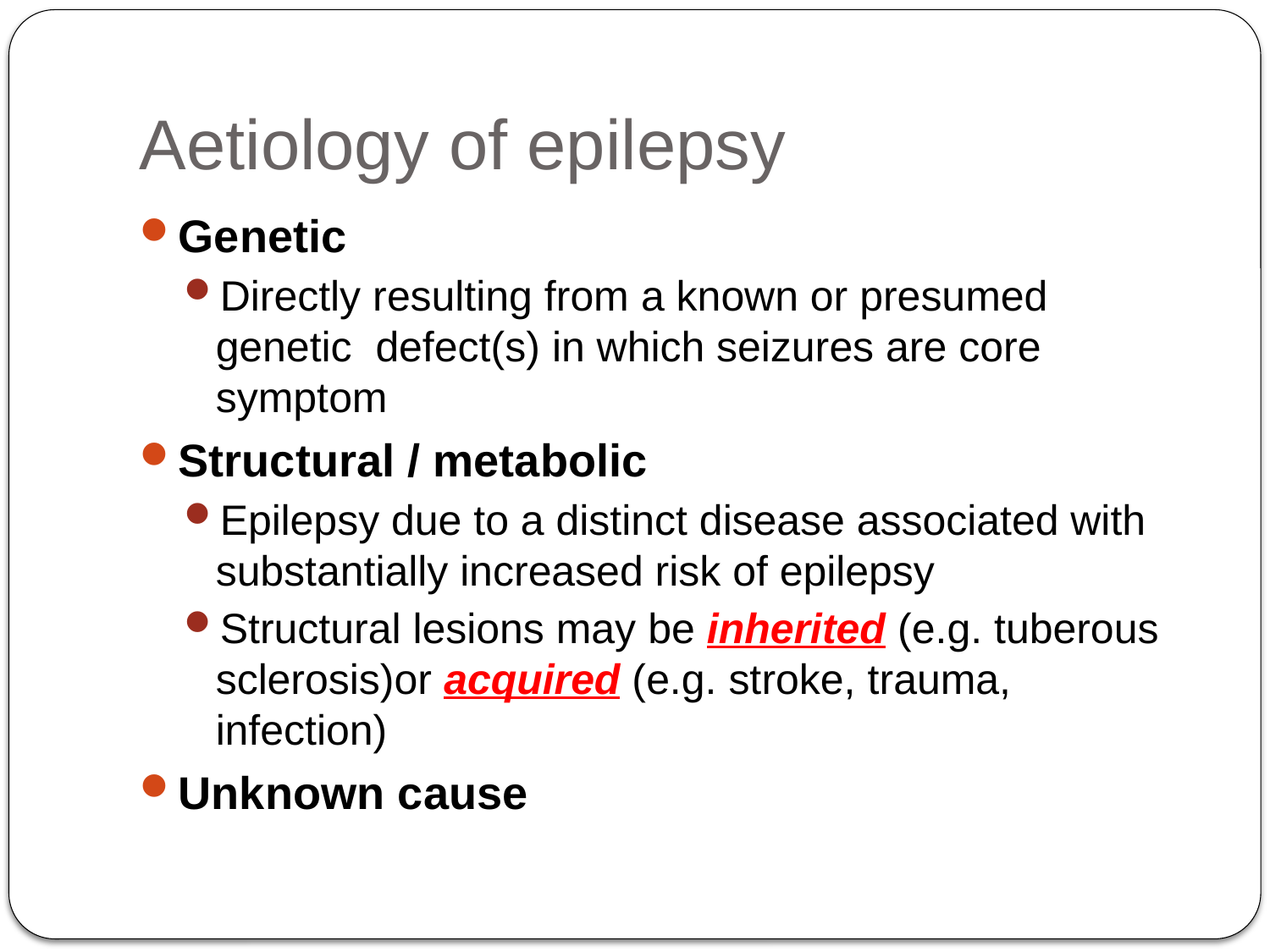

# Aetiology of epilepsy
Genetic
Directly resulting from a known or presumed genetic  defect(s) in which seizures are core symptom
Structural / metabolic
Epilepsy due to a distinct disease associated with substantially increased risk of epilepsy
Structural lesions may be inherited (e.g. tuberous sclerosis)or acquired (e.g. stroke, trauma, infection)
Unknown cause